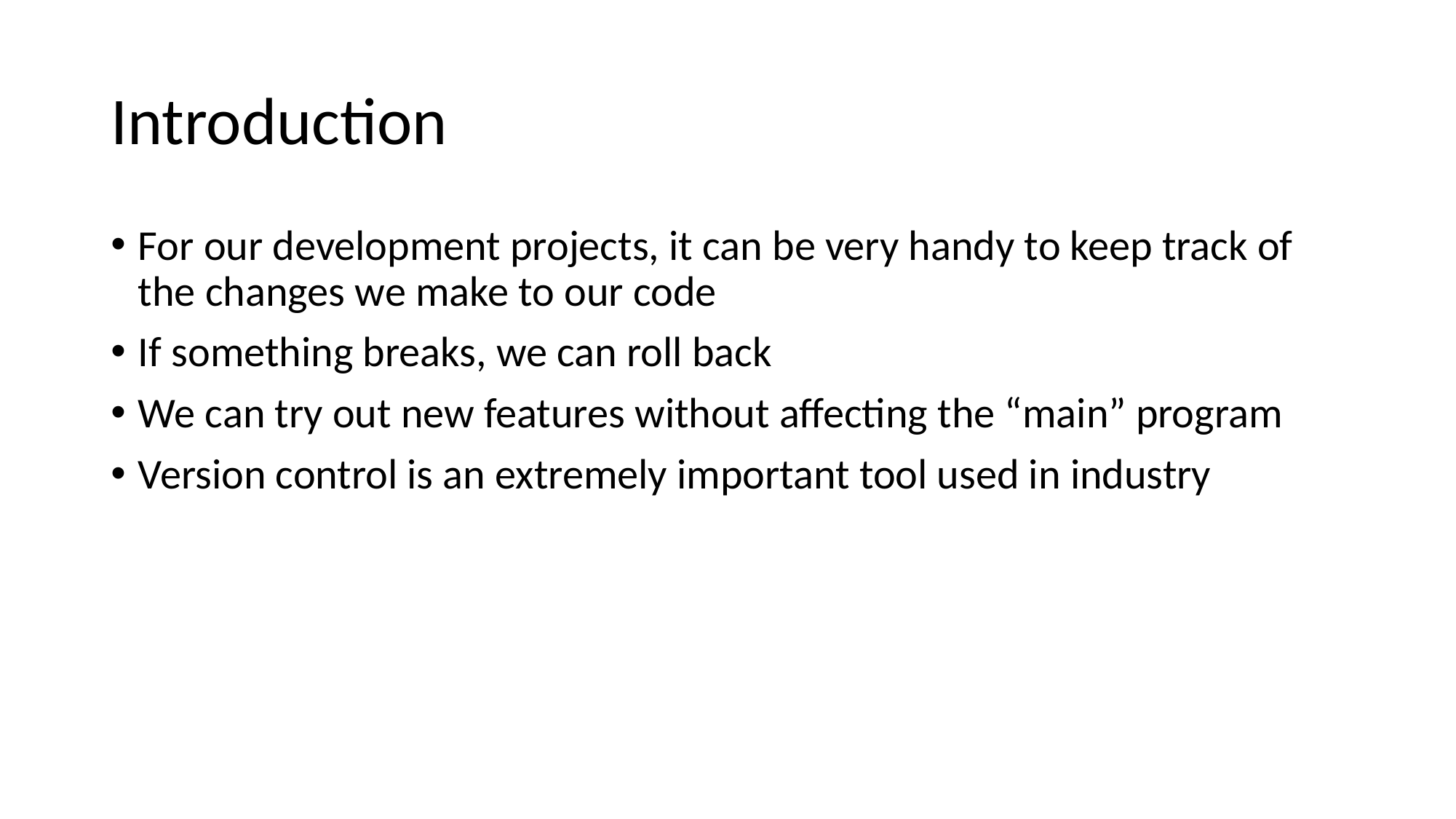

# Introduction
For our development projects, it can be very handy to keep track of the changes we make to our code
If something breaks, we can roll back
We can try out new features without affecting the “main” program
Version control is an extremely important tool used in industry